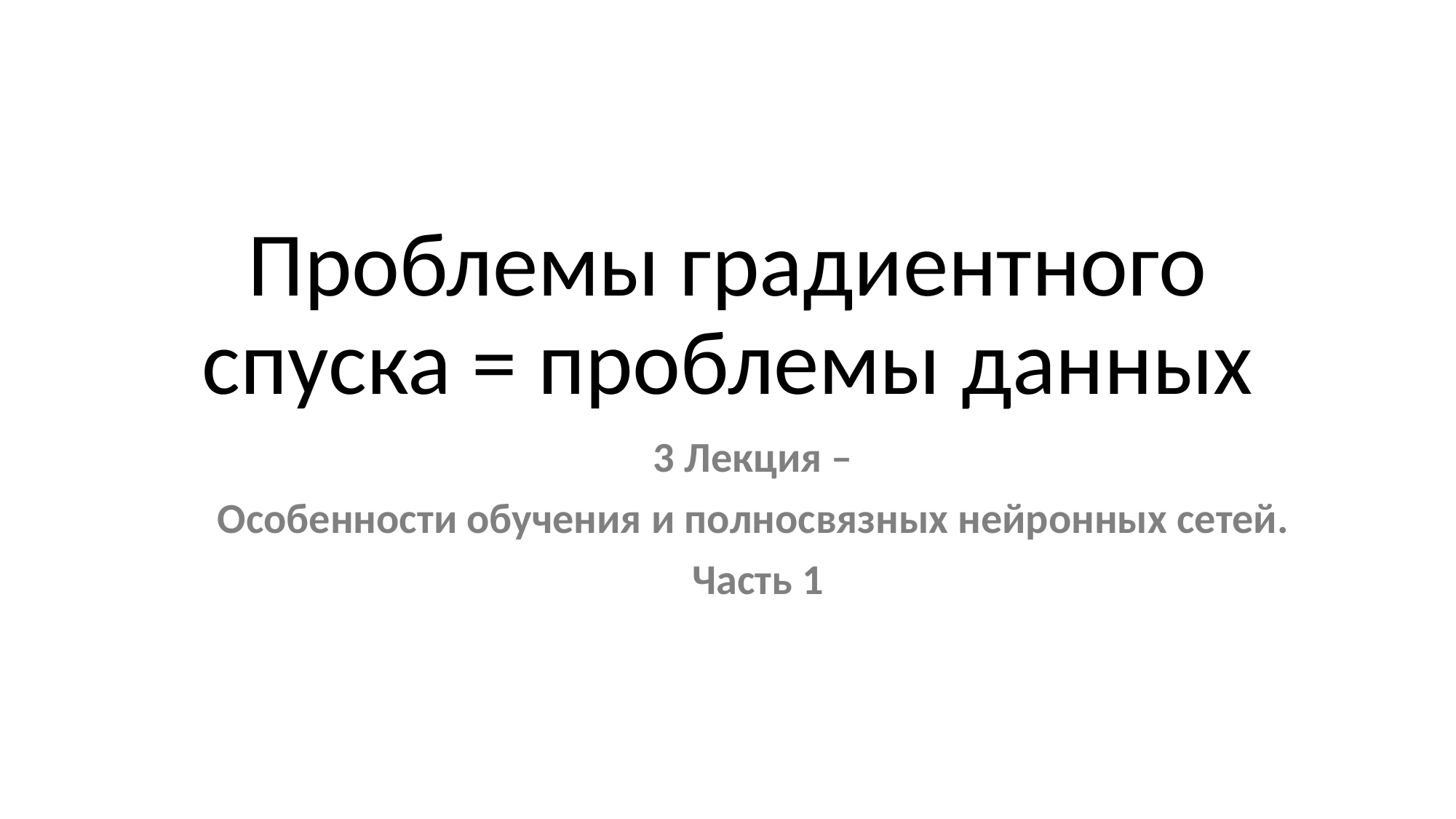

# Проблемы градиентного спуска = проблемы данных
3 Лекция –
Особенности обучения и полносвязных нейронных сетей.
Часть 1